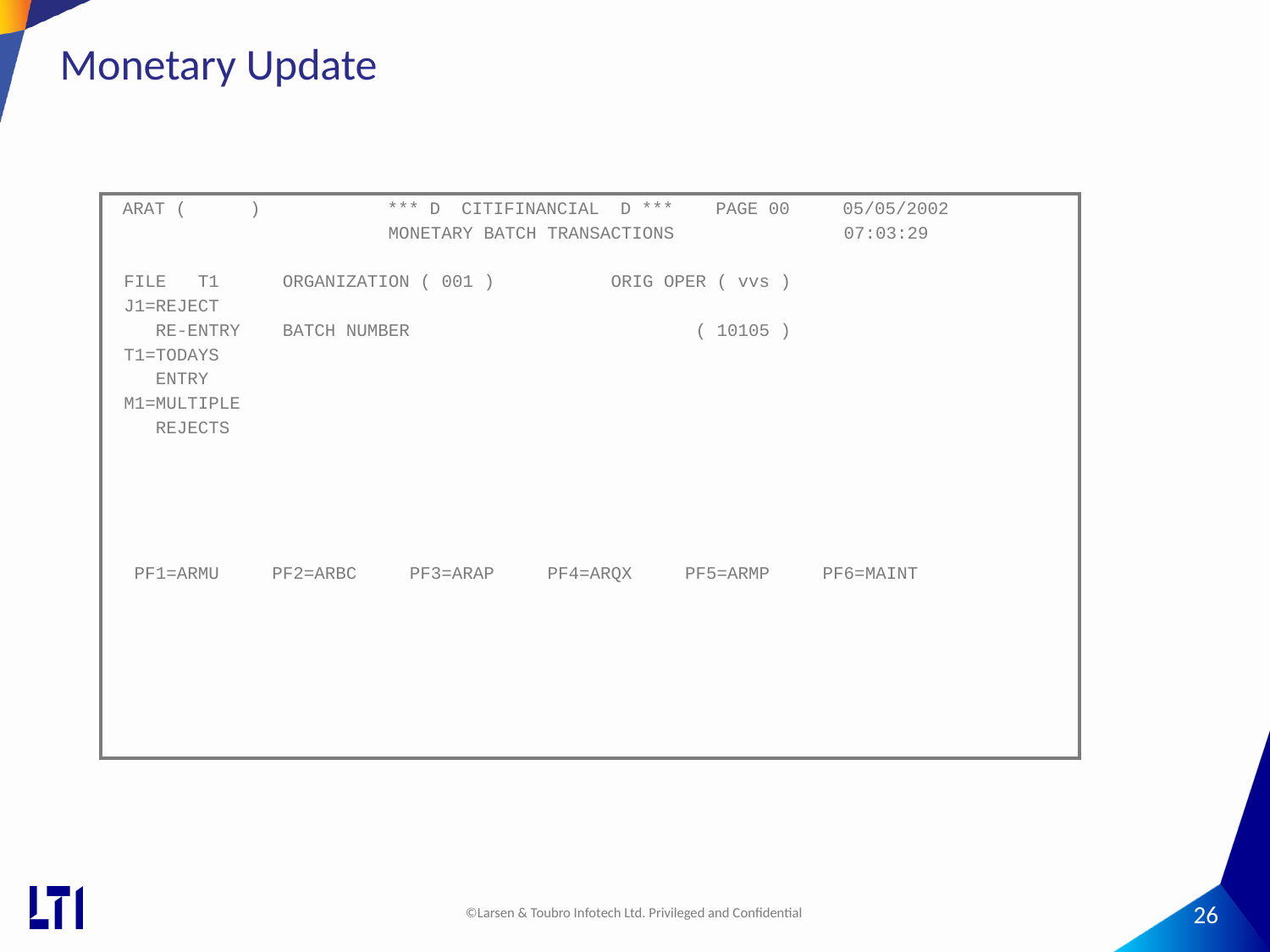

# Monetary Update
| ARAT ( ) \*\*\* D CITIFINANCIAL D \*\*\* PAGE 00 05/05/2002 MONETARY BATCH TRANSACTIONS 07:03:29 FILE T1 ORGANIZATION ( 001 ) ORIG OPER ( vvs ) J1=REJECT RE-ENTRY BATCH NUMBER ( 10105 ) T1=TODAYS ENTRY M1=MULTIPLE REJECTS PF1=ARMU PF2=ARBC PF3=ARAP PF4=ARQX PF5=ARMP PF6=MAINT |
| --- |